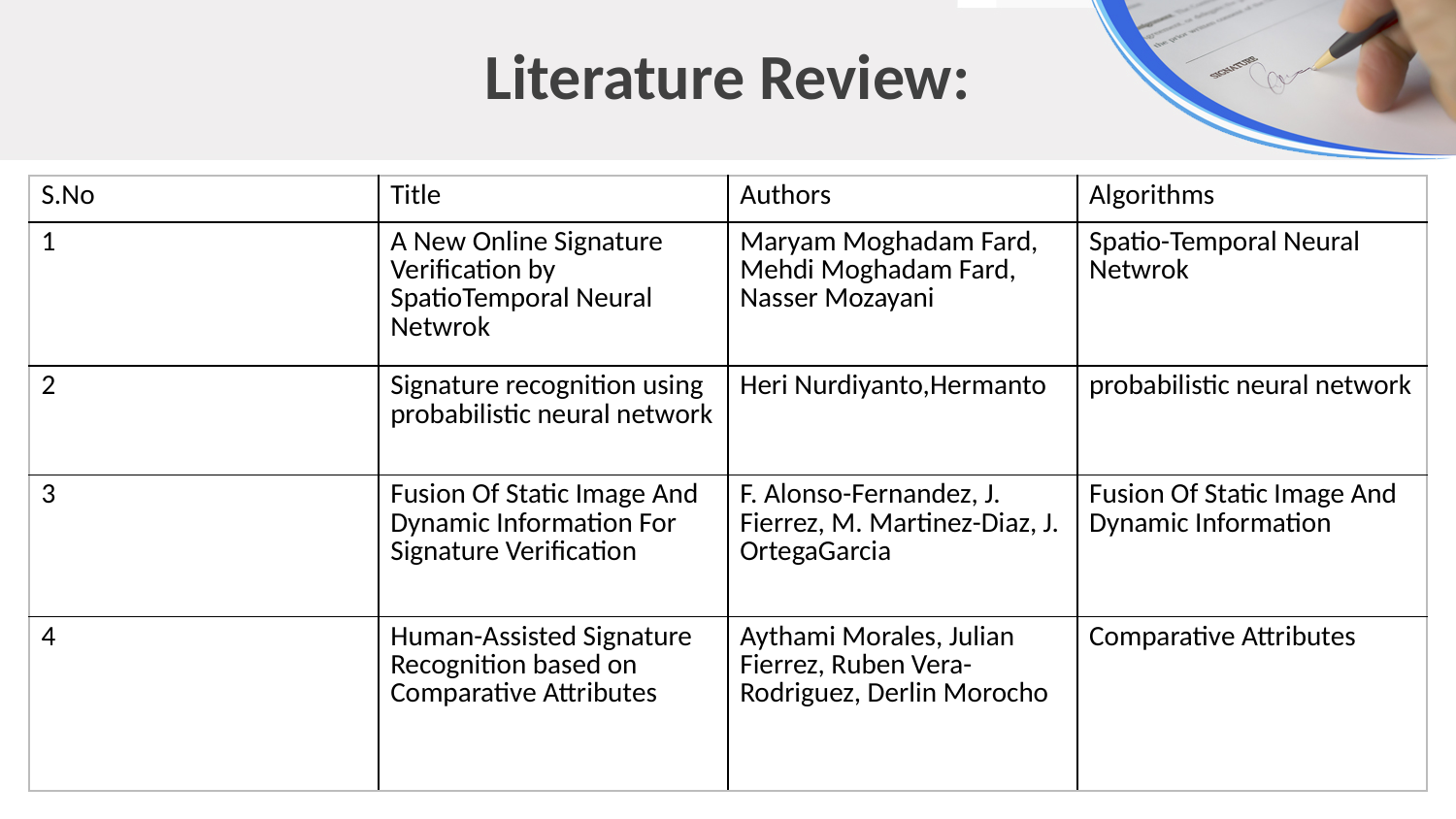

Literature Review:
| S.No | Title | Authors | Algorithms |
| --- | --- | --- | --- |
| 1 | A New Online Signature Verification by SpatioTemporal Neural Netwrok | Maryam Moghadam Fard, Mehdi Moghadam Fard, Nasser Mozayani | Spatio-Temporal Neural Netwrok |
| 2 | Signature recognition using probabilistic neural network | Heri Nurdiyanto,Hermanto | probabilistic neural network |
| 3 | Fusion Of Static Image And Dynamic Information For Signature Verification | F. Alonso-Fernandez, J. Fierrez, M. Martinez-Diaz, J. OrtegaGarcia | Fusion Of Static Image And Dynamic Information |
| 4 | Human-Assisted Signature Recognition based on Comparative Attributes | Aythami Morales, Julian Fierrez, Ruben Vera-Rodriguez, Derlin Morocho | Comparative Attributes |